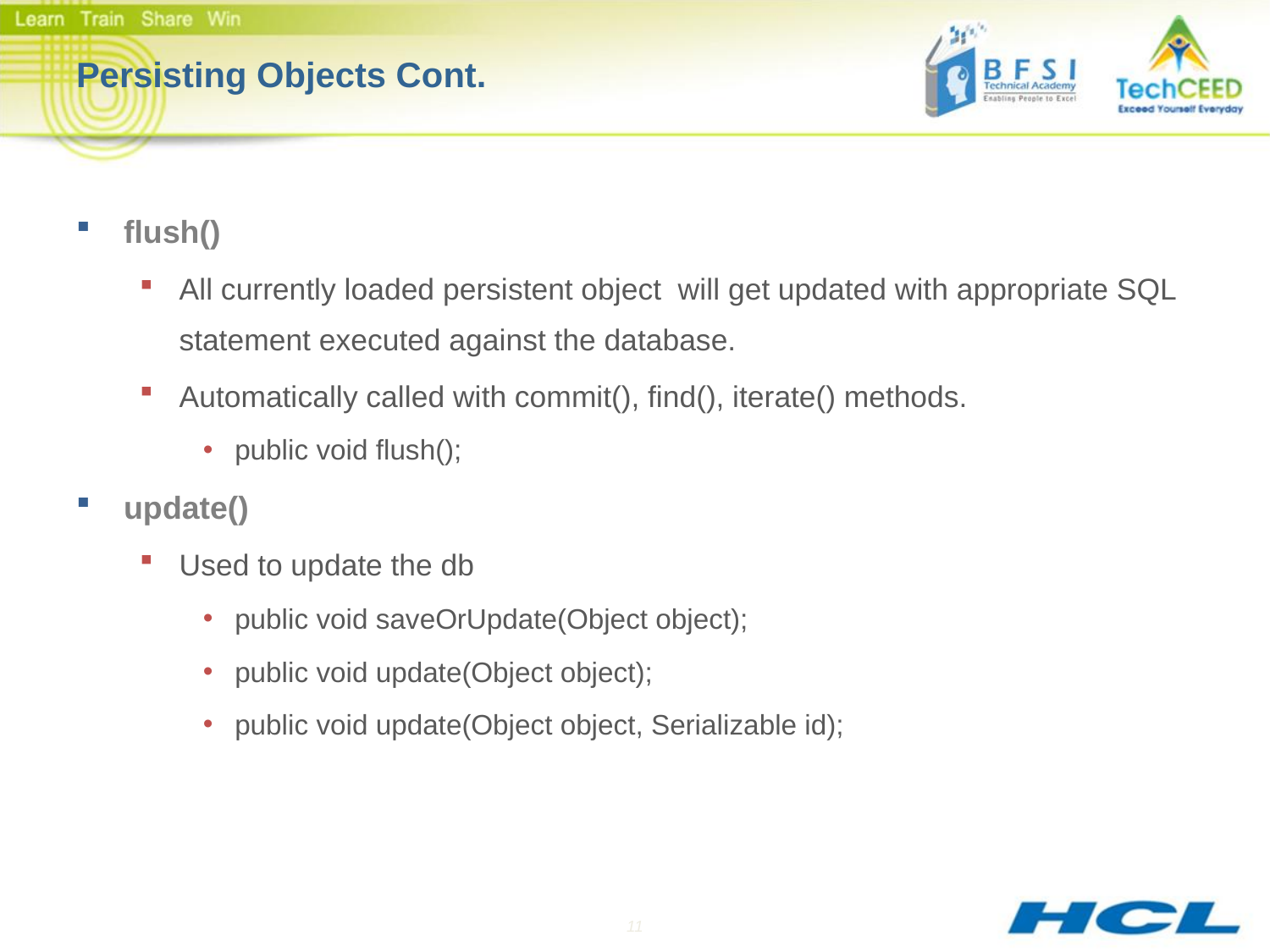

# Persisting Objects Cont.
flush()
All currently loaded persistent object  will get updated with appropriate SQL statement executed against the database.
Automatically called with commit(), find(), iterate() methods.
public void flush();
update()
Used to update the db
public void saveOrUpdate(Object object);
public void update(Object object);
public void update(Object object, Serializable id);

11